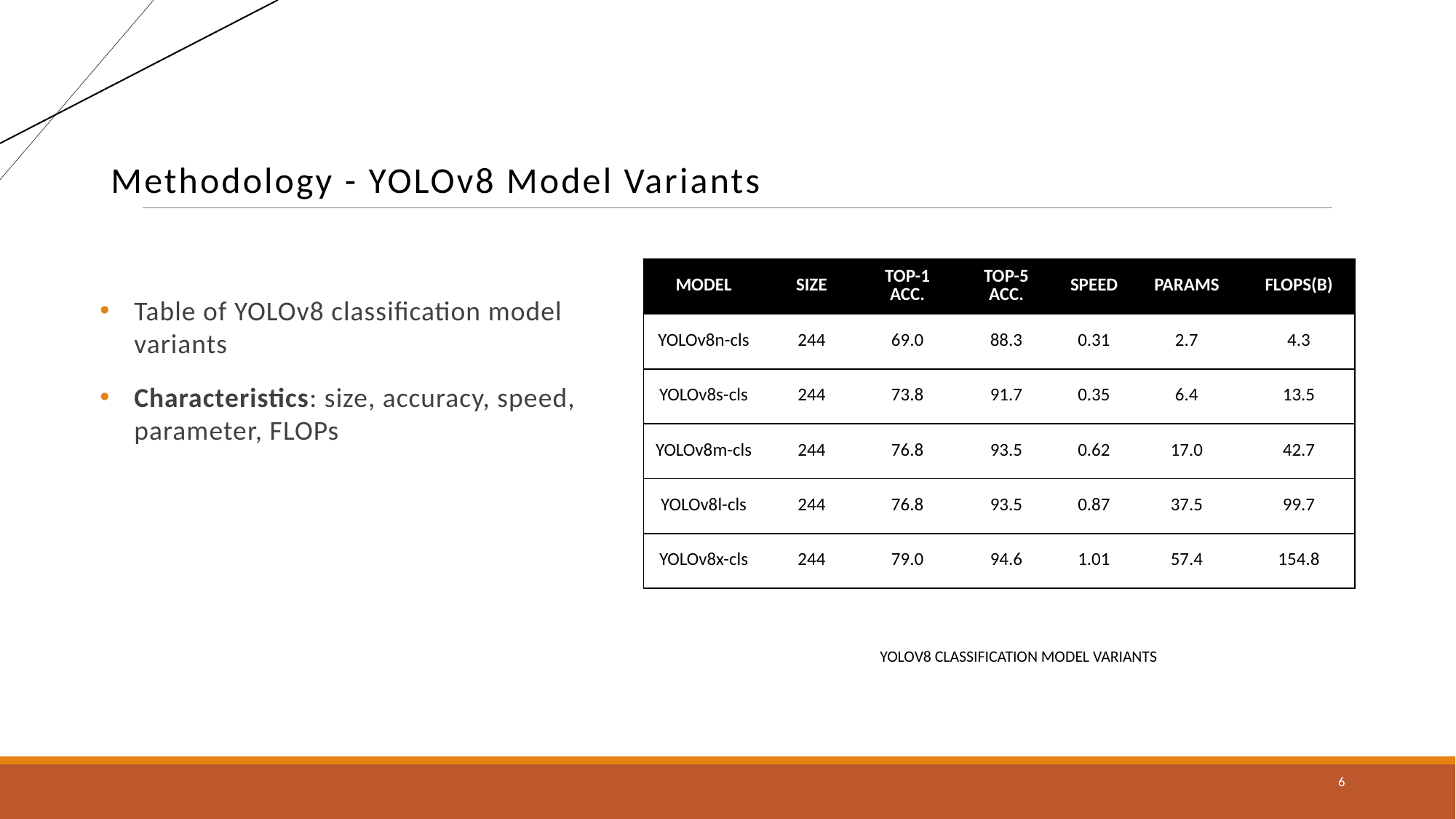

# Methodology - YOLOv8 Model Variants
| Model | Size | TOP-1 Acc. | TOP-5 Acc. | speed | PARAMS | FLOPS(B) |
| --- | --- | --- | --- | --- | --- | --- |
| YOLOv8n-cls | 244 | 69.0 | 88.3 | 0.31 | 2.7 | 4.3 |
| YOLOv8s-cls | 244 | 73.8 | 91.7 | 0.35 | 6.4 | 13.5 |
| YOLOv8m-cls | 244 | 76.8 | 93.5 | 0.62 | 17.0 | 42.7 |
| YOLOv8l-cls | 244 | 76.8 | 93.5 | 0.87 | 37.5 | 99.7 |
| YOLOv8x-cls | 244 | 79.0 | 94.6 | 1.01 | 57.4 | 154.8 |
Table of YOLOv8 classification model variants
Characteristics: size, accuracy, speed, parameter, FLOPs
YOLOV8 CLASSIFICATION MODEL VARIANTS
6